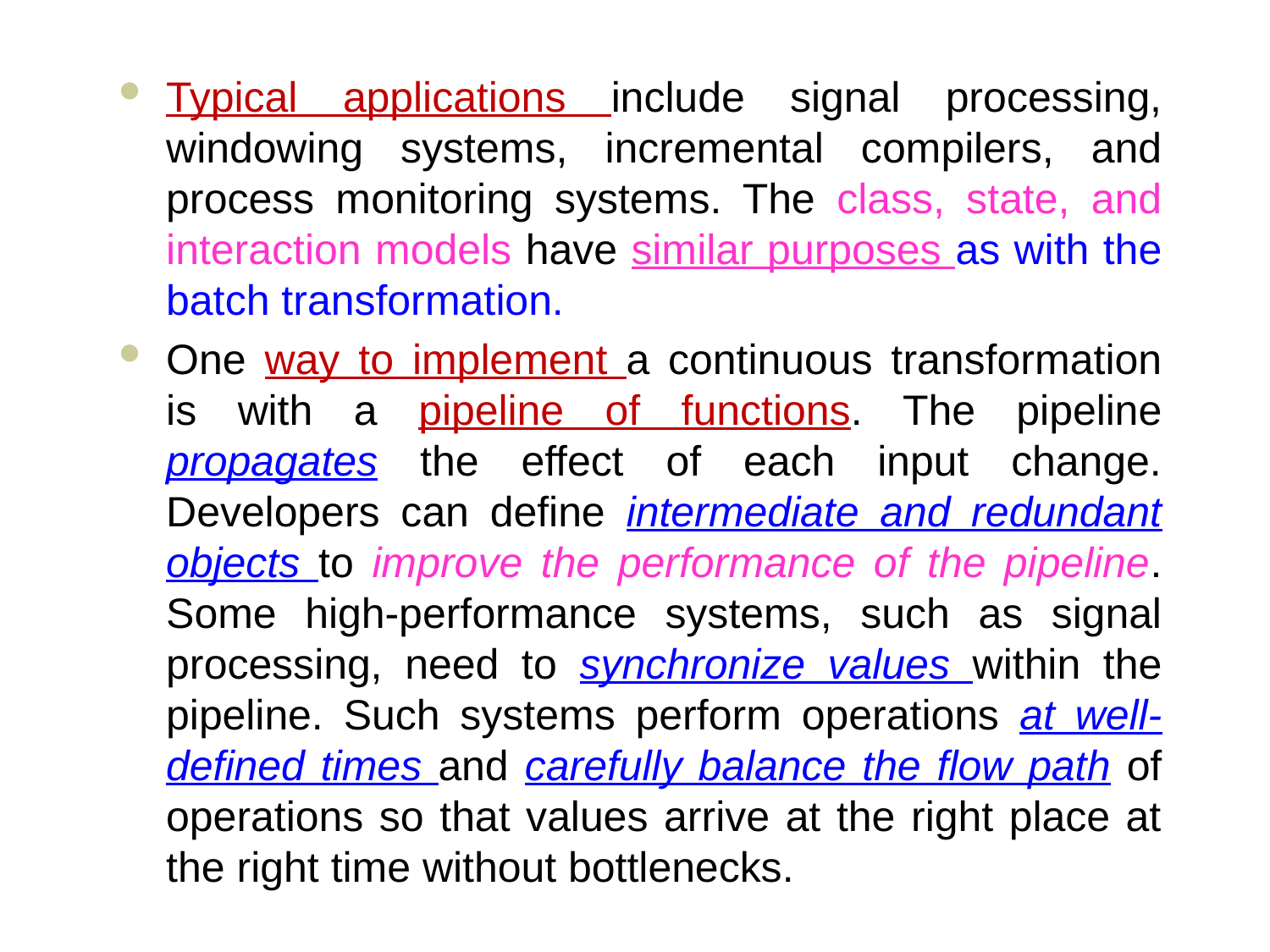

#
Typical applications include signal processing, windowing systems, incremental compilers, and process monitoring systems. The class, state, and interaction models have similar purposes as with the batch transformation.
One way to implement a continuous transformation is with a pipeline of functions. The pipeline propagates the effect of each input change. Developers can define intermediate and redundant objects to improve the performance of the pipeline. Some high-performance systems, such as signal processing, need to synchronize values within the pipeline. Such systems perform operations at well-defined times and carefully balance the flow path of operations so that values arrive at the right place at the right time without bottlenecks.